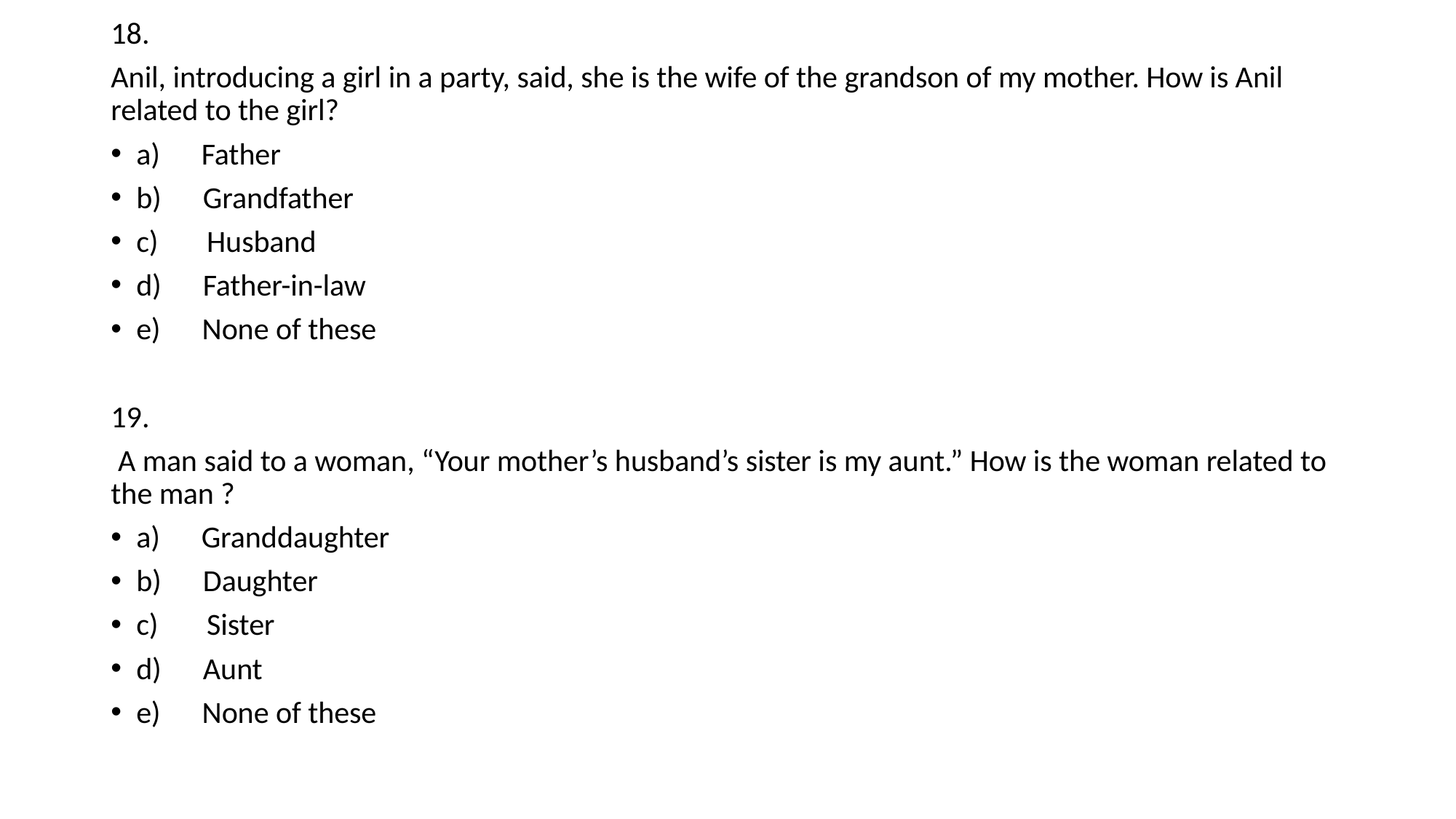

18.
Anil, introducing a girl in a party, said, she is the wife of the grandson of my mother. How is Anil related to the girl?
a)      Father
b)      Grandfather
c)       Husband
d)      Father-in-law
e)      None of these

19.
 A man said to a woman, “Your mother’s husband’s sister is my aunt.” How is the woman related to the man ?
a)      Granddaughter
b)      Daughter
c)       Sister
d)      Aunt
e)      None of these